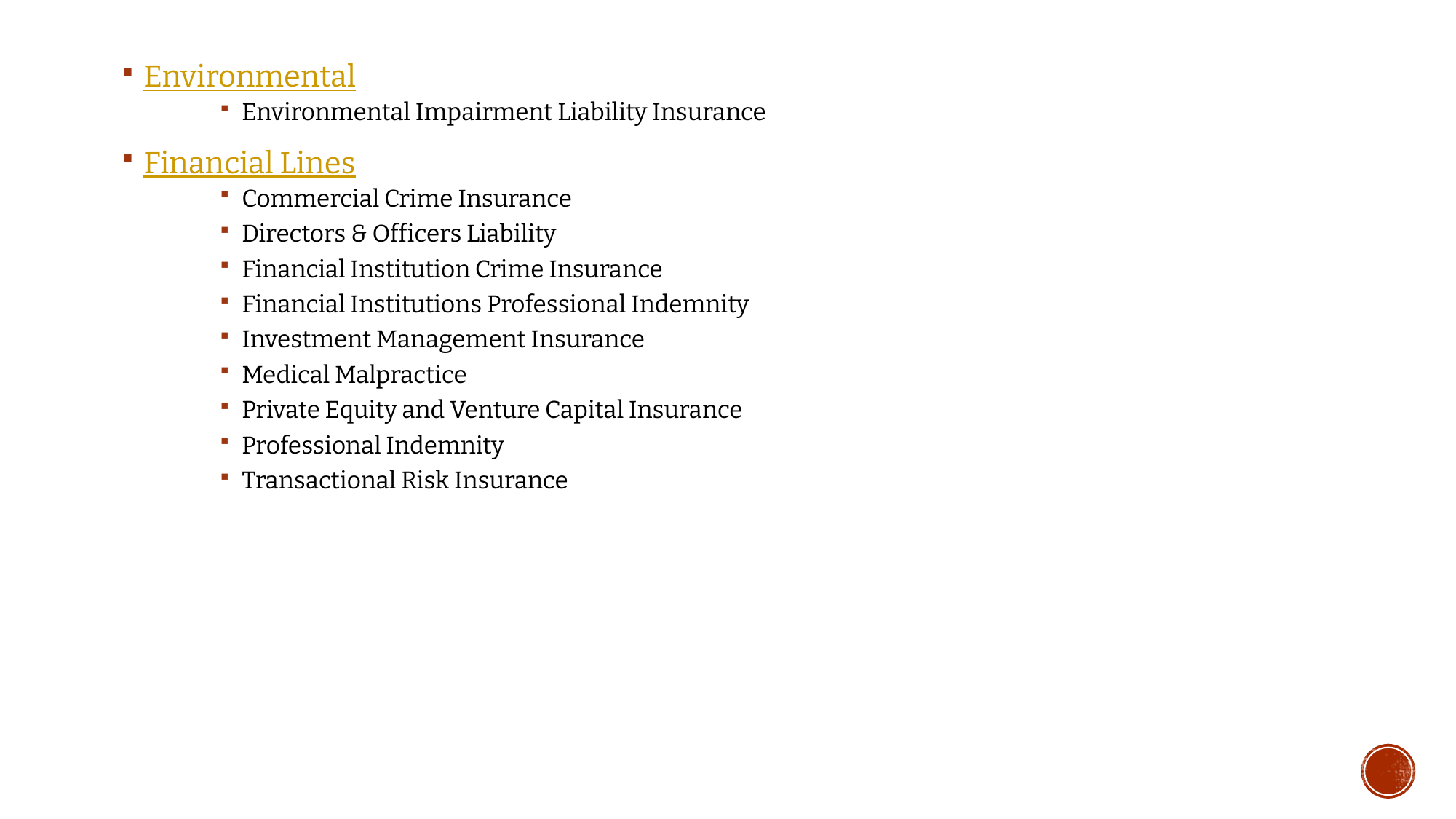

Environmental
Environmental Impairment Liability Insurance
Financial Lines
Commercial Crime Insurance
Directors & Officers Liability
Financial Institution Crime Insurance
Financial Institutions Professional Indemnity
Investment Management Insurance
Medical Malpractice
Private Equity and Venture Capital Insurance
Professional Indemnity
Transactional Risk Insurance